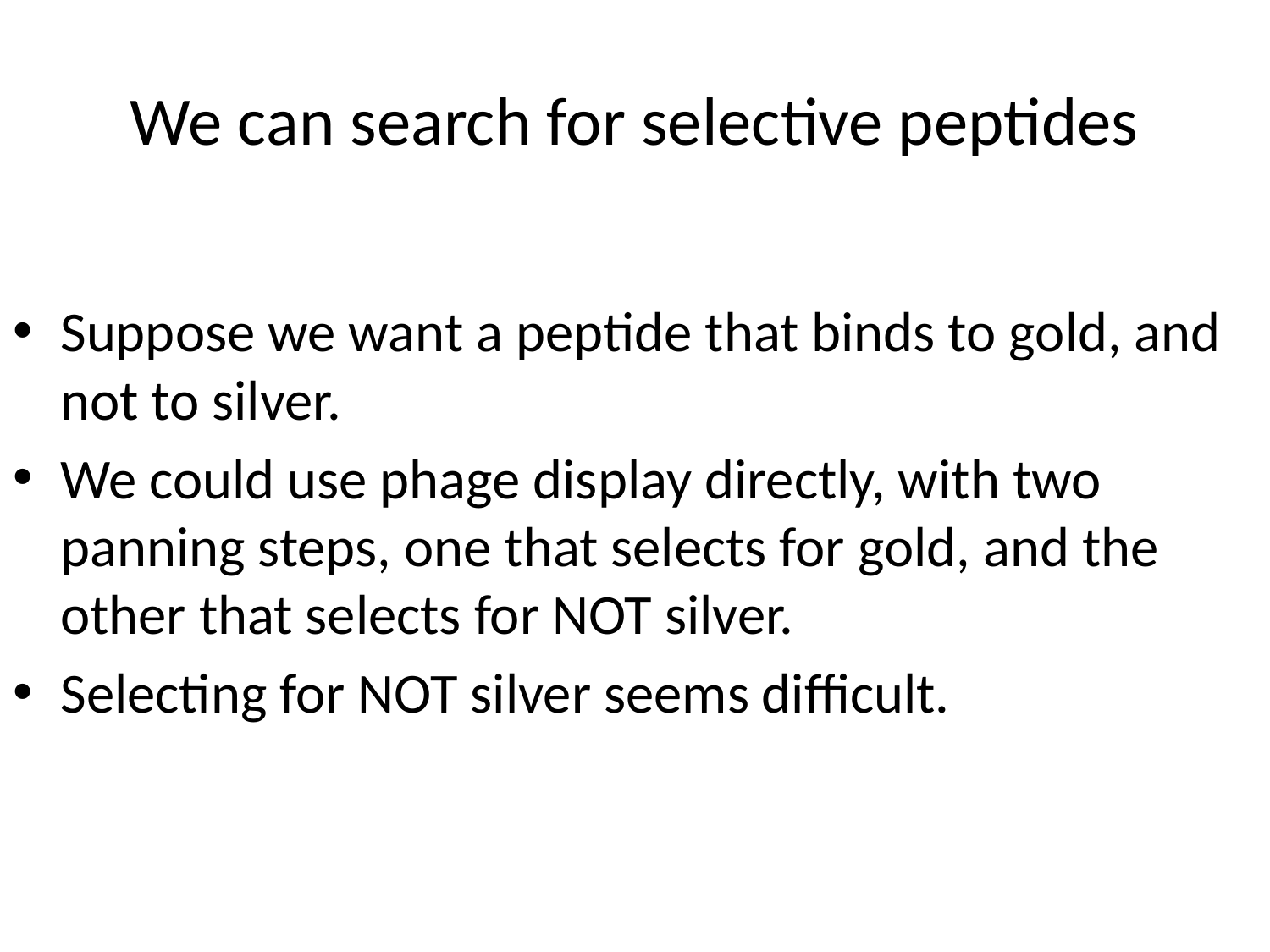

# We can search for selective peptides
Suppose we want a peptide that binds to gold, and not to silver.
We could use phage display directly, with two panning steps, one that selects for gold, and the other that selects for NOT silver.
Selecting for NOT silver seems difficult.